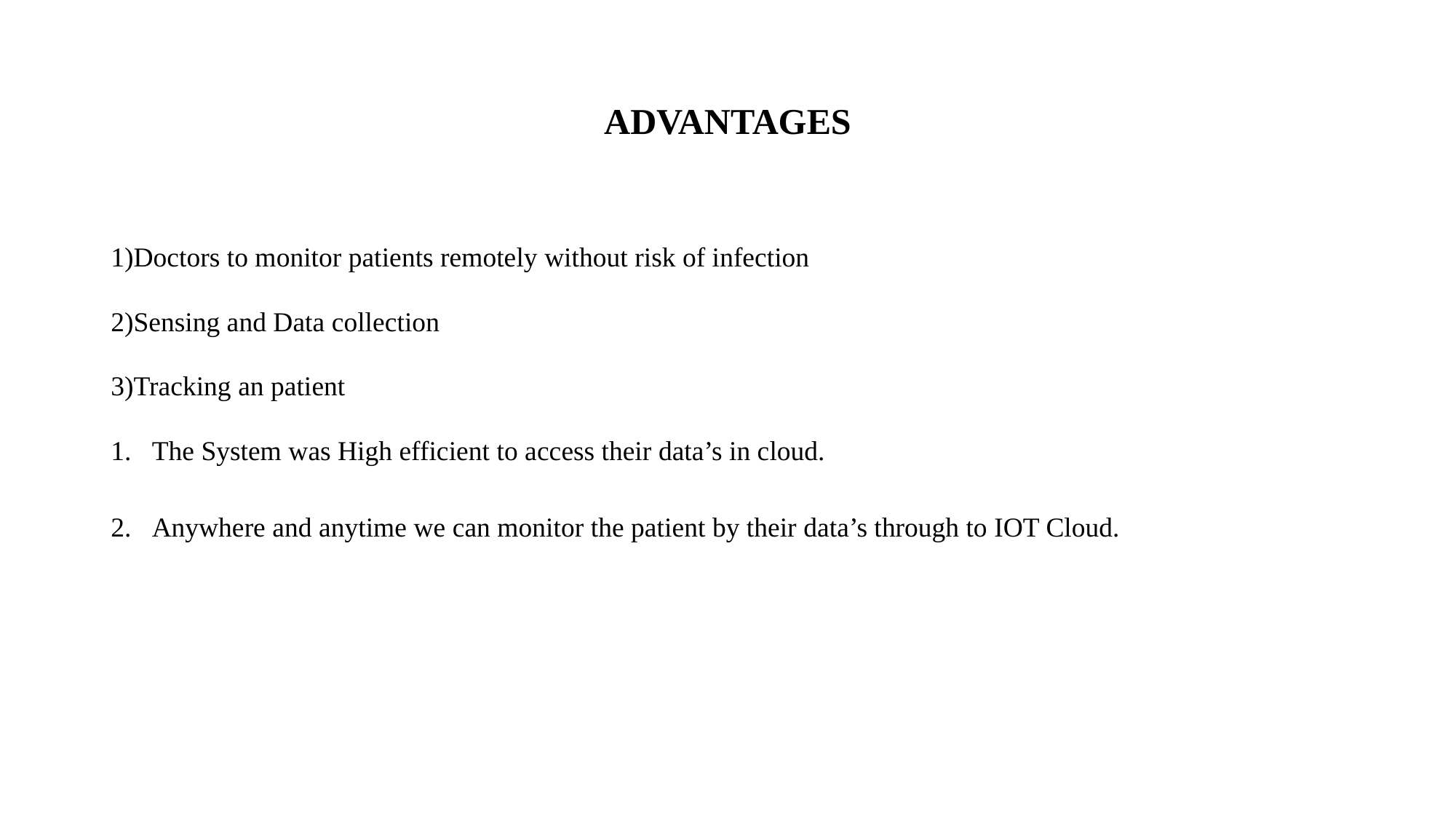

# ADVANTAGES
1)Doctors to monitor patients remotely without risk of infection
2)Sensing and Data collection
3)Tracking an patient
The System was High efficient to access their data’s in cloud.
Anywhere and anytime we can monitor the patient by their data’s through to IOT Cloud.